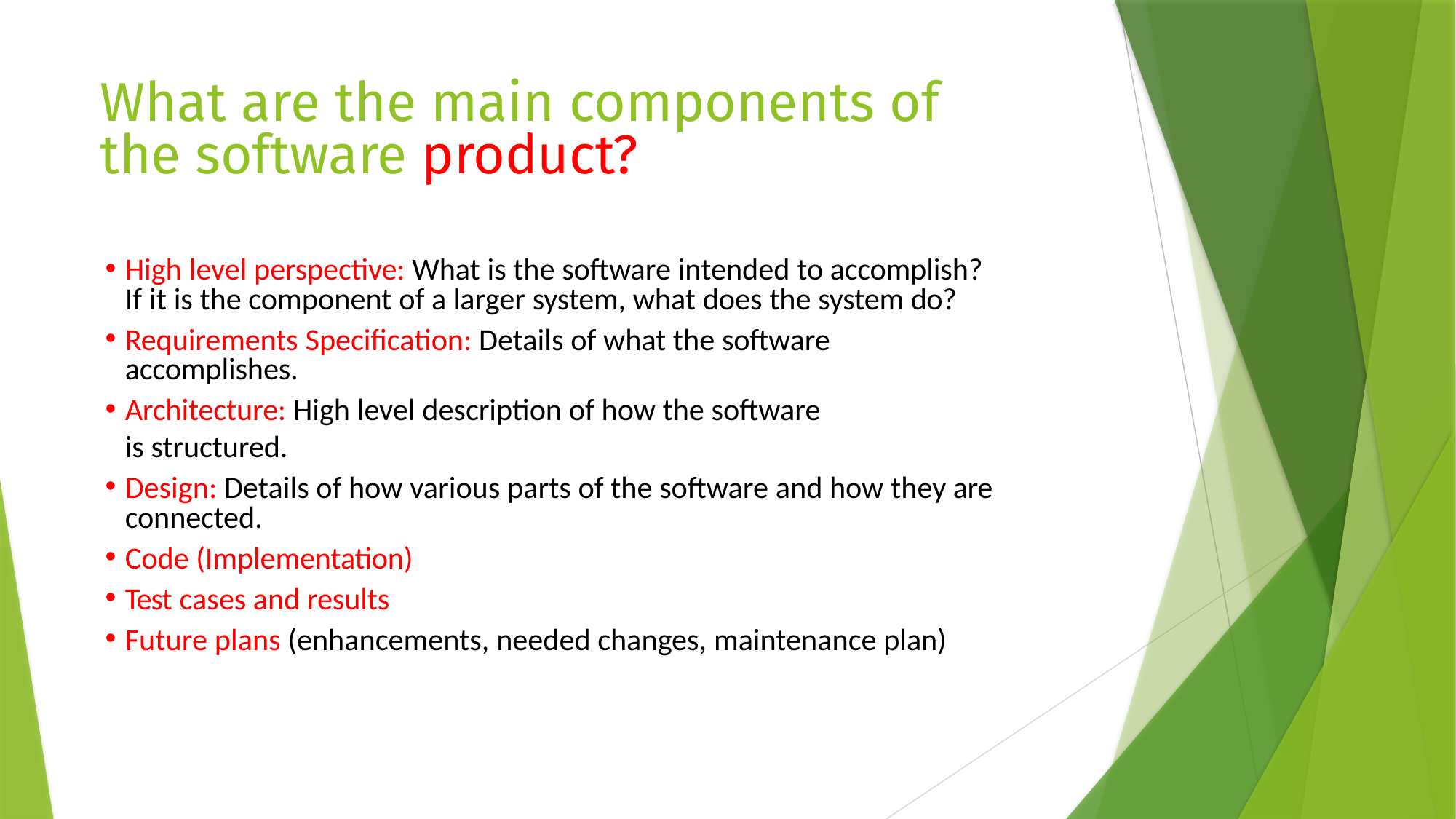

# What are the main components of the software product?
High level perspective: What is the software intended to accomplish? If it is the component of a larger system, what does the system do?
Requirements Specification: Details of what the software accomplishes.
Architecture: High level description of how the software is structured.
Design: Details of how various parts of the software and how they are connected.
Code (Implementation)
Test cases and results
Future plans (enhancements, needed changes, maintenance plan)